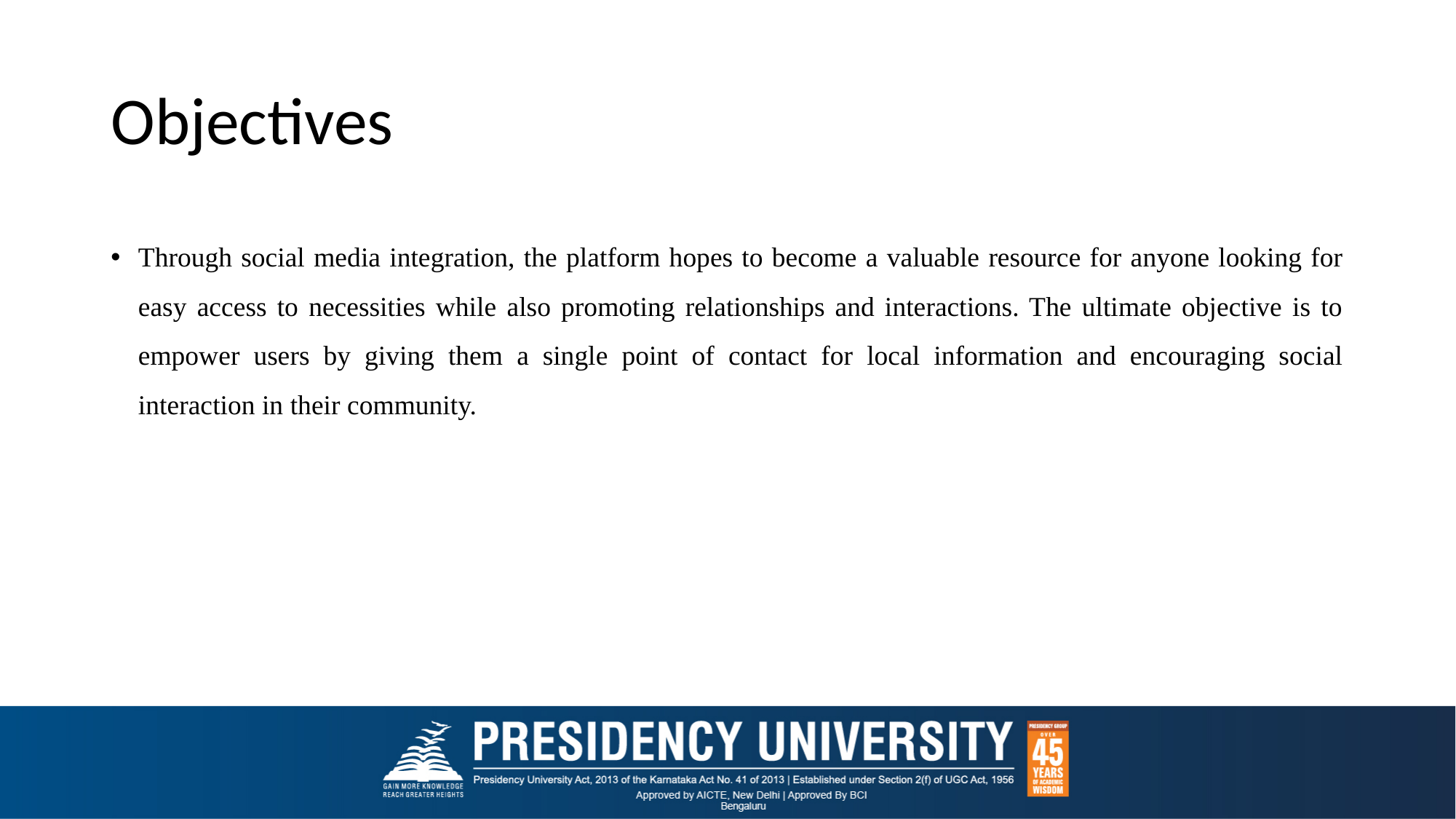

# Objectives
Through social media integration, the platform hopes to become a valuable resource for anyone looking for easy access to necessities while also promoting relationships and interactions. The ultimate objective is to empower users by giving them a single point of contact for local information and encouraging social interaction in their community.